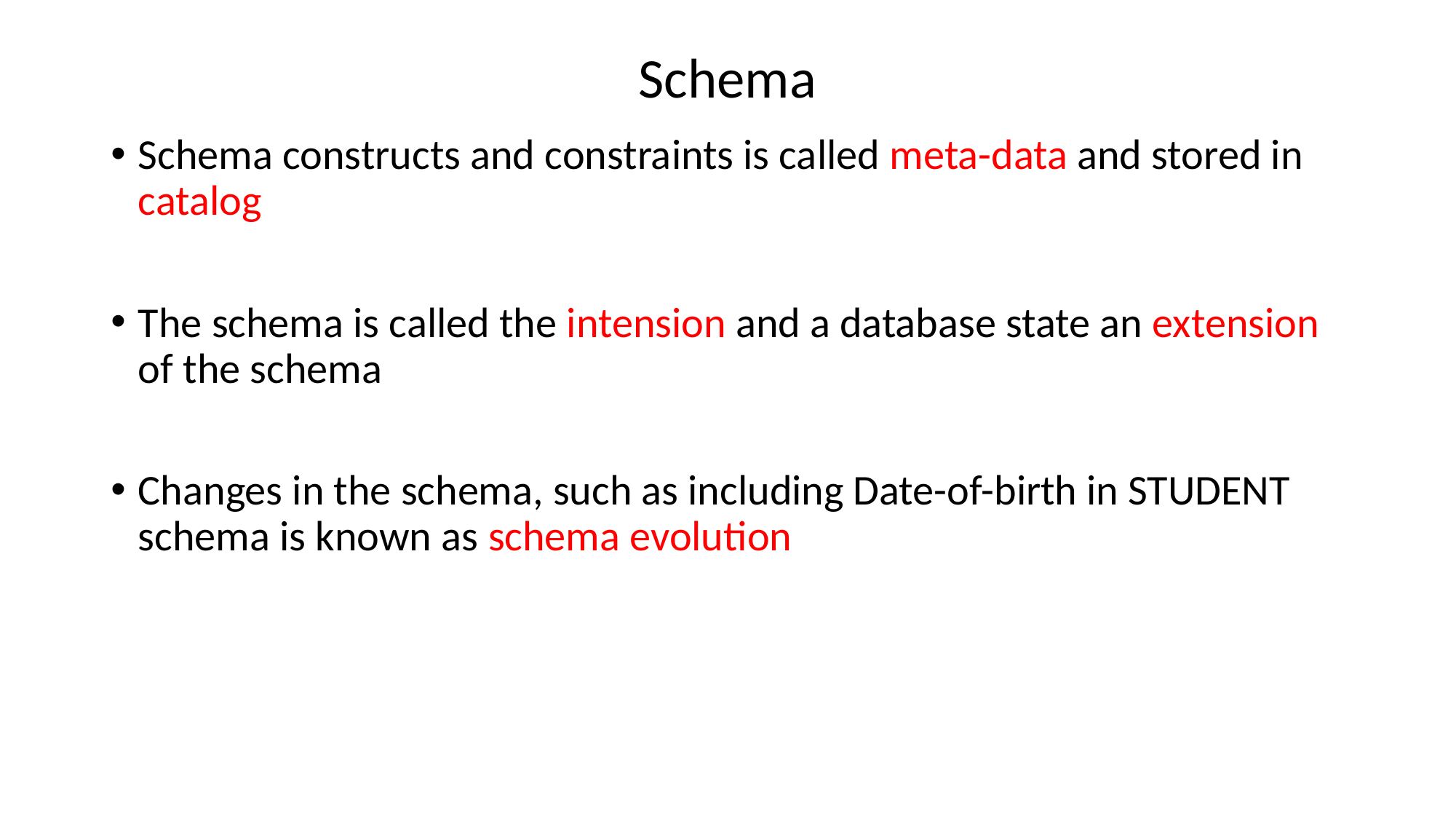

# Schema
Schema constructs and constraints is called meta-data and stored in catalog

The schema is called the intension and a database state an extension of the schema

Changes in the schema, such as including Date-of-birth in STUDENT schema is known as schema evolution